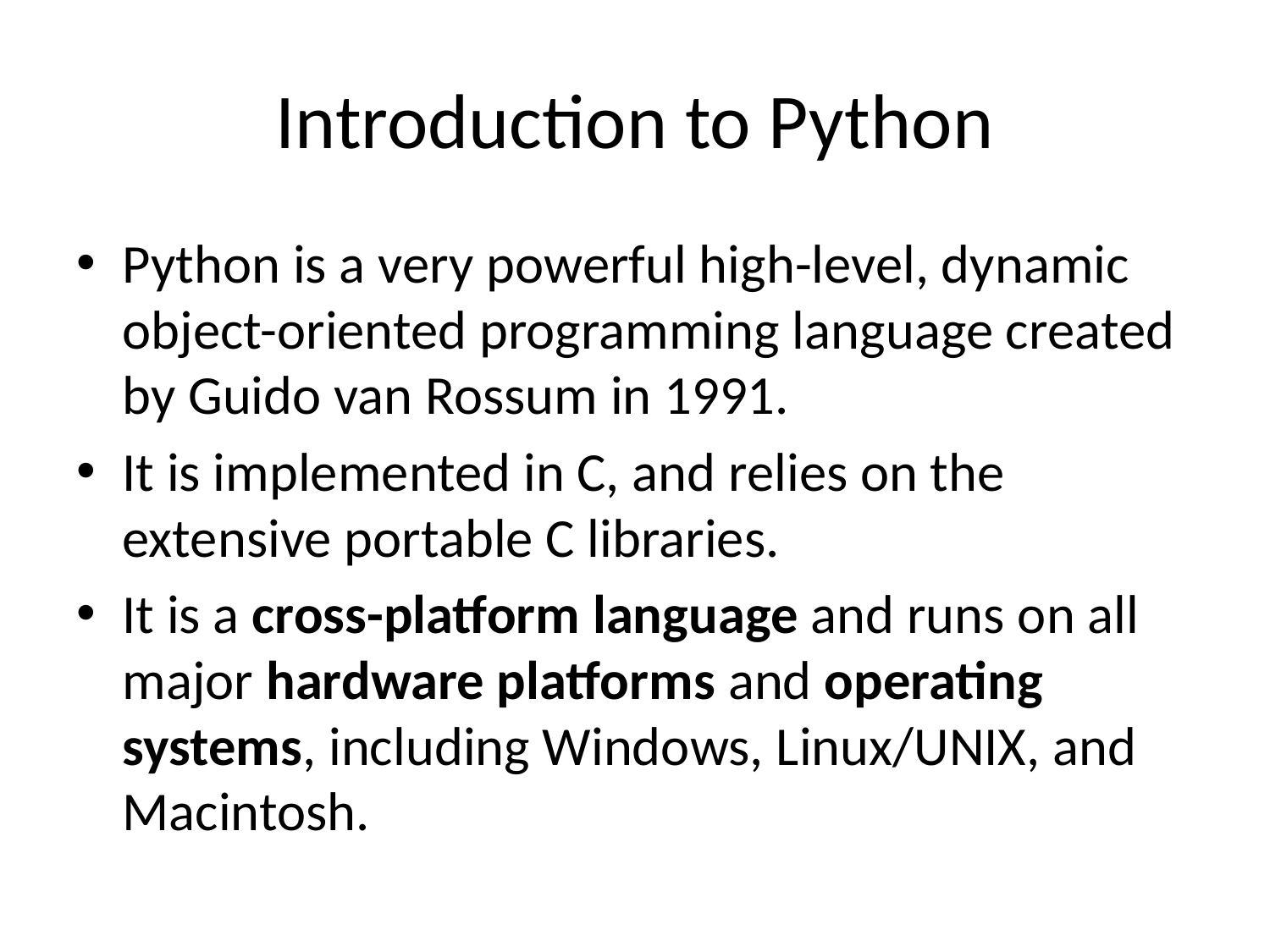

# Introduction to Python
Python is a very powerful high-level, dynamic object-oriented programming language created by Guido van Rossum in 1991.
It is implemented in C, and relies on the extensive portable C libraries.
It is a cross-platform language and runs on all major hardware platforms and operating systems, including Windows, Linux/UNIX, and Macintosh.